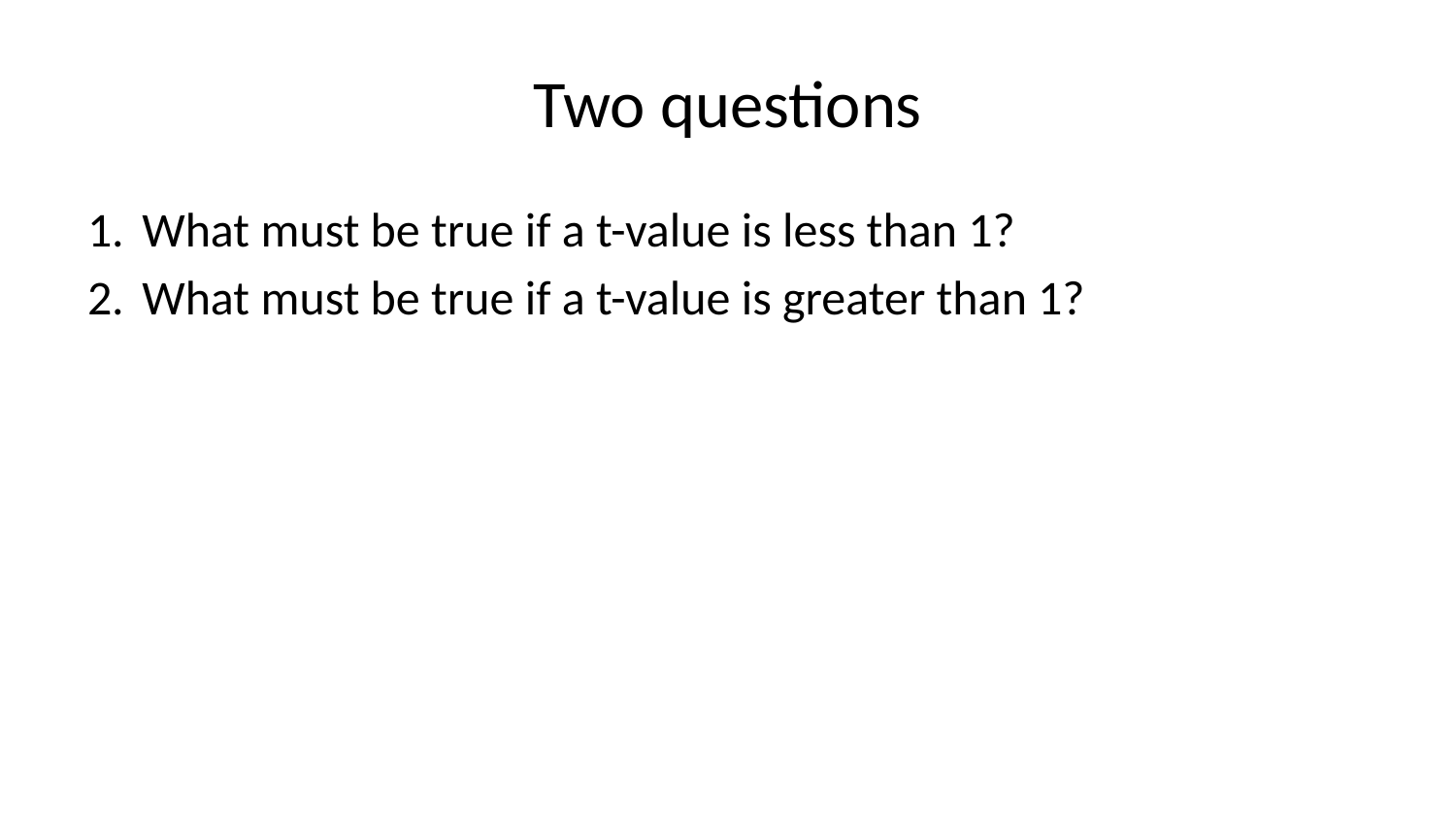

# Two questions
What must be true if a t-value is less than 1?
What must be true if a t-value is greater than 1?